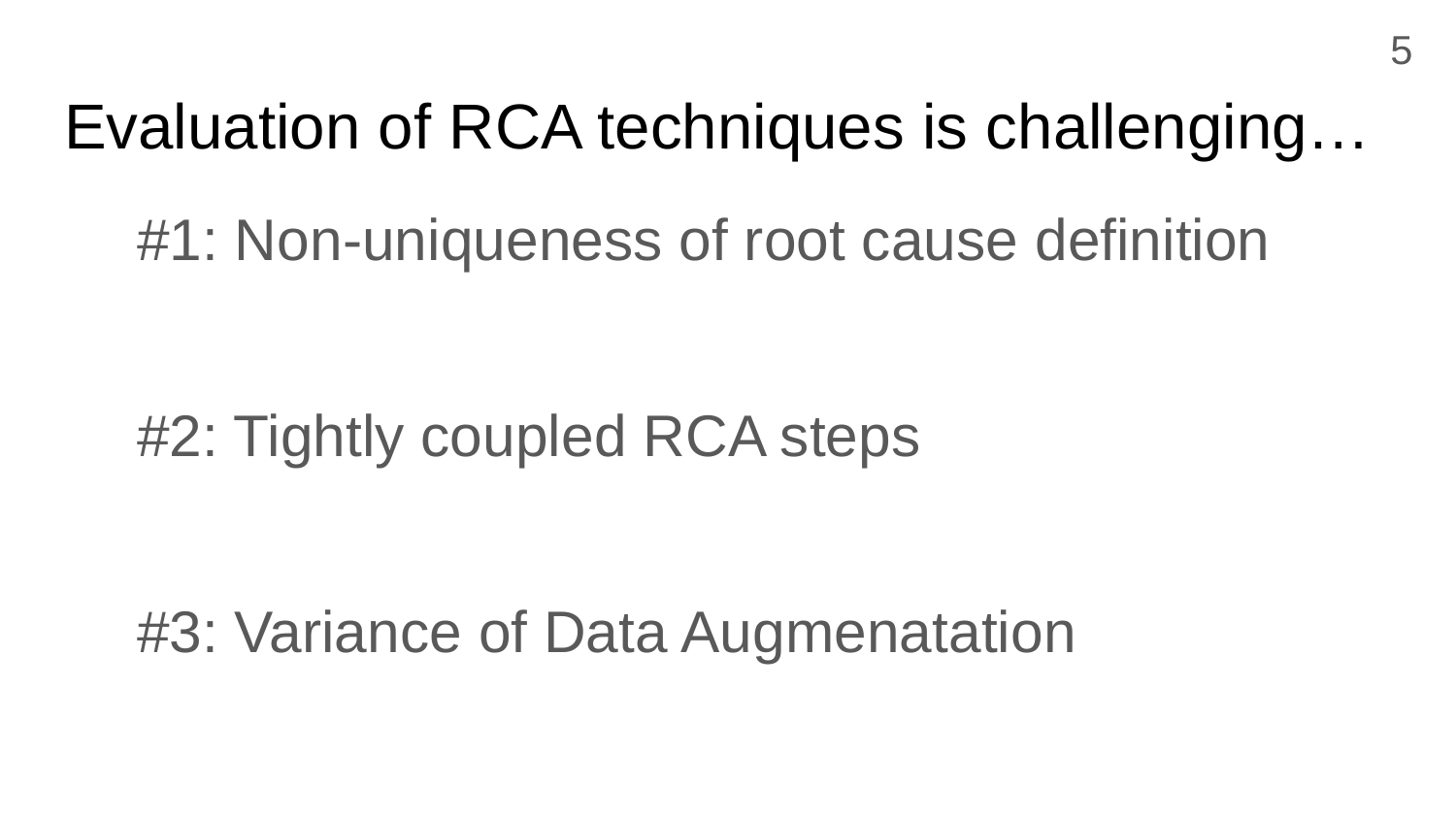

5
# Evaluation of RCA techniques is challenging…
#1: Non-uniqueness of root cause definition

#2: Tightly coupled RCA steps

#3: Variance of Data Augmenatation